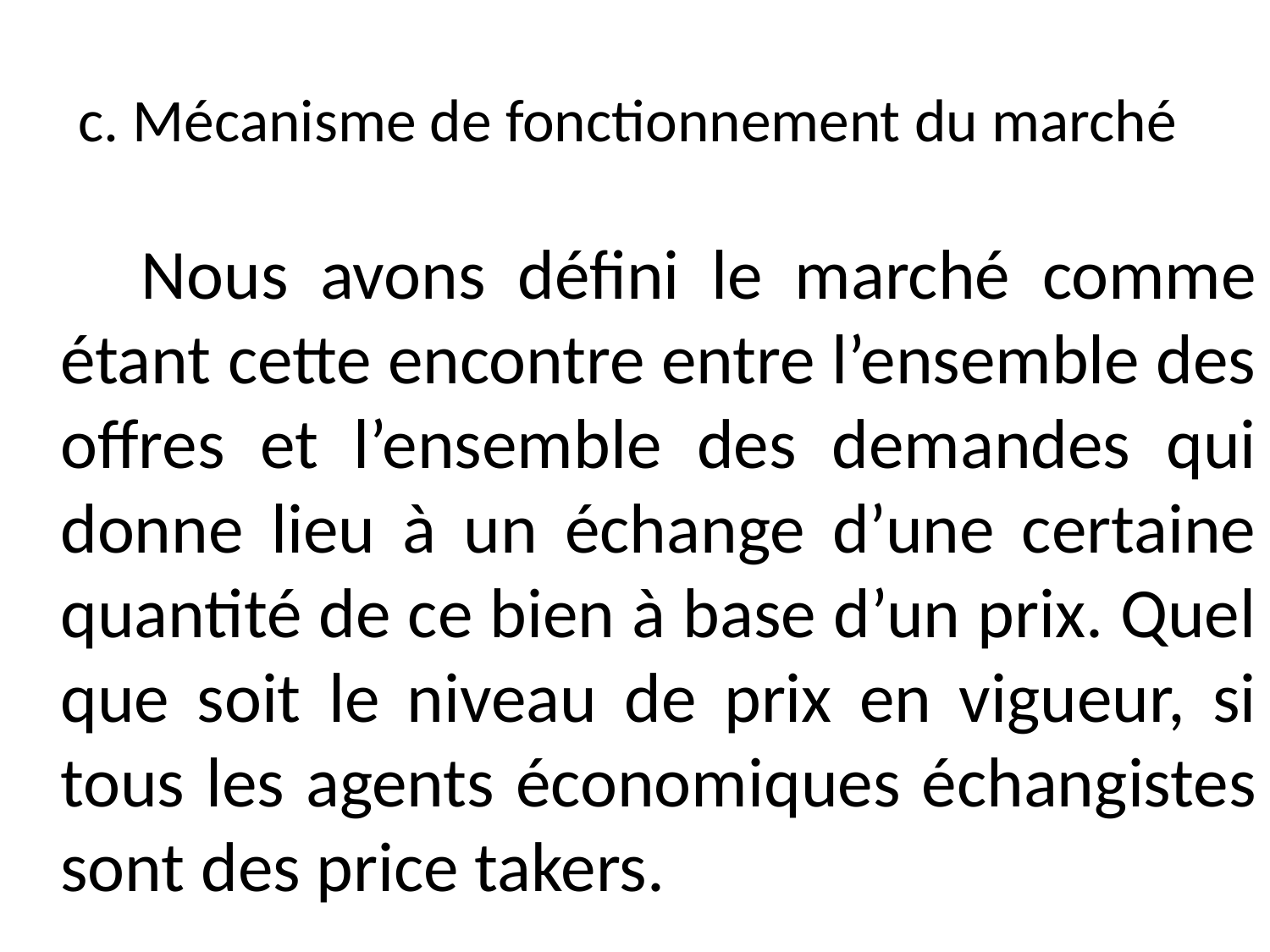

# c. Mécanisme de fonctionnement du marché
    Nous avons défini le marché comme étant cette encontre entre l’ensemble des offres et l’ensemble des demandes qui donne lieu à un échange d’une certaine quantité de ce bien à base d’un prix. Quel que soit le niveau de prix en vigueur, si tous les agents économiques échangistes sont des price takers.